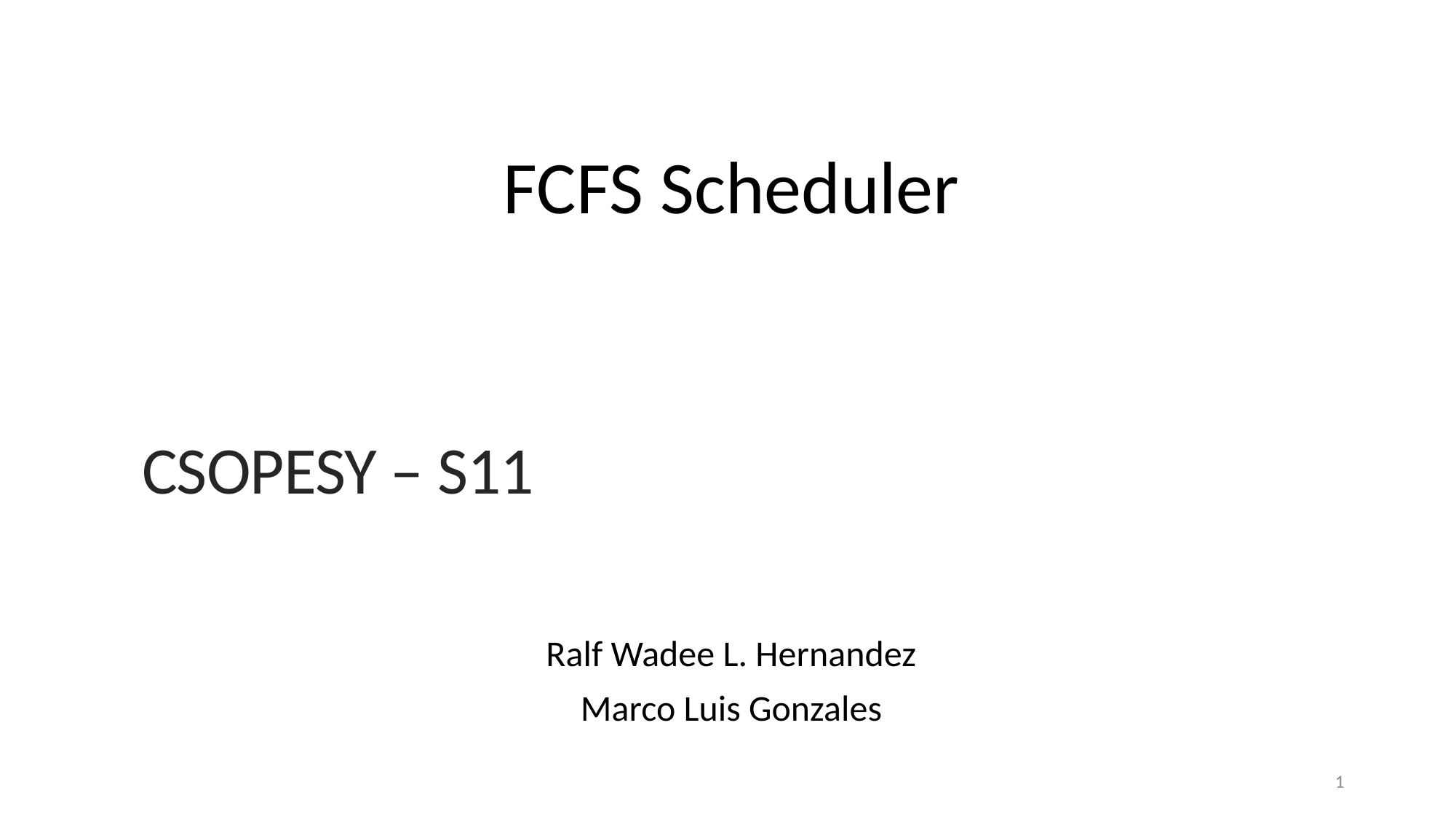

# FCFS Scheduler
CSOPESY – S11
Ralf Wadee L. Hernandez
Marco Luis Gonzales
1